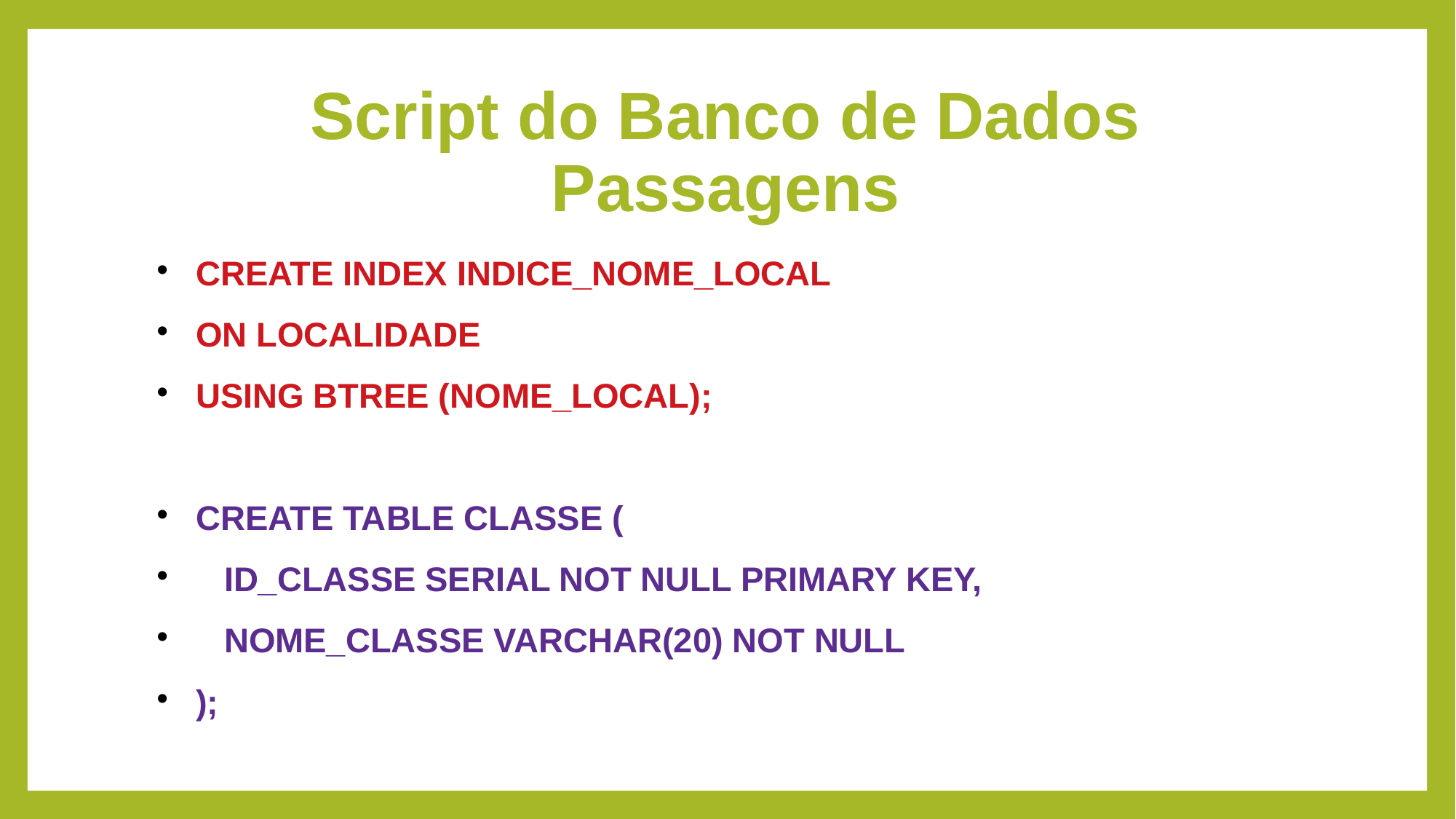

# Script do Banco de Dados Passagens
CREATE INDEX INDICE_NOME_LOCAL
ON LOCALIDADE
USING BTREE (NOME_LOCAL);

CREATE TABLE CLASSE (
   ID_CLASSE SERIAL NOT NULL PRIMARY KEY,
   NOME_CLASSE VARCHAR(20) NOT NULL
);